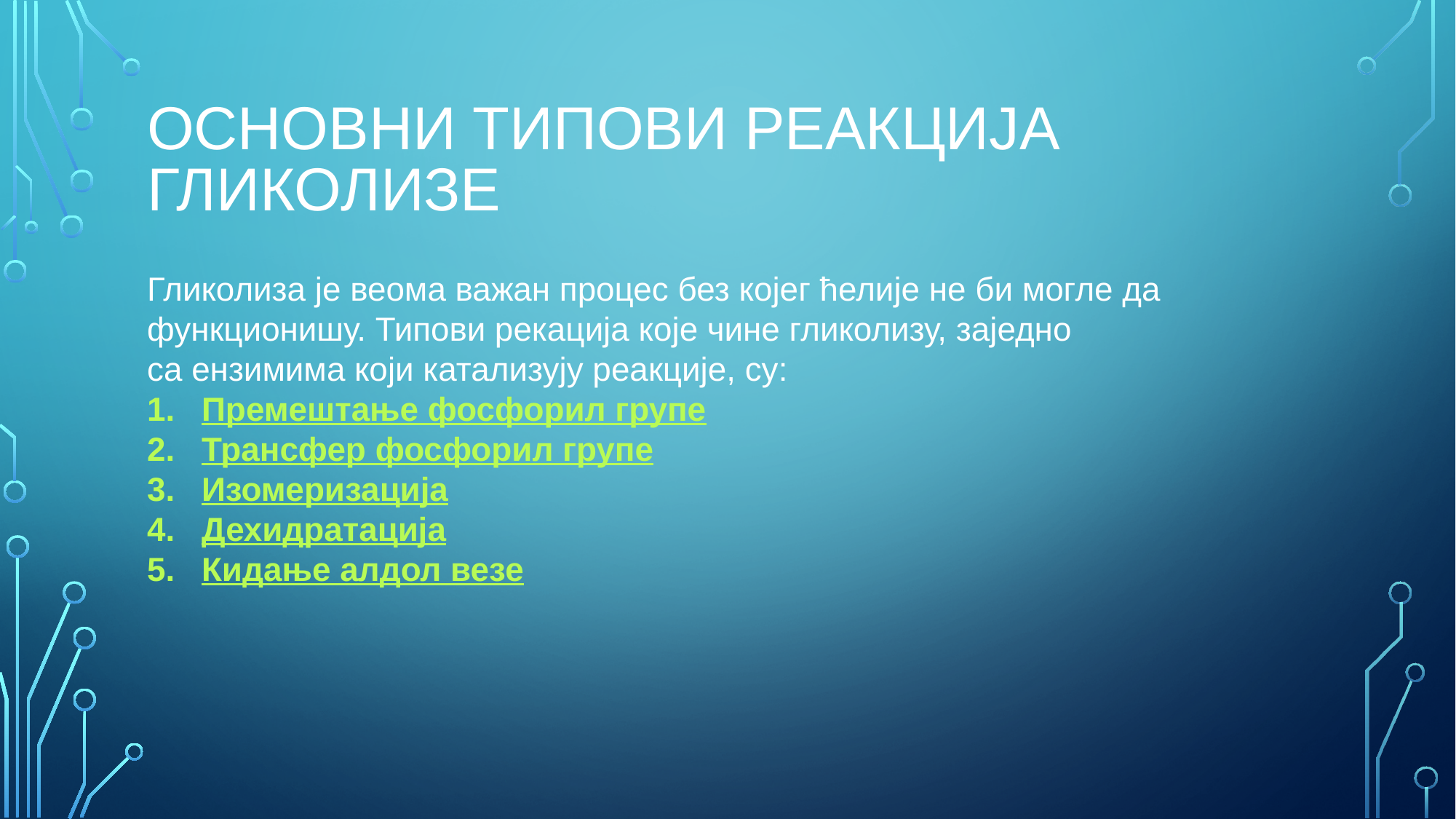

# Основни типови реакција гликолизе
Гликолиза је веома важан процес без којег ћелије не би могле да функционишу. Типови рекација које чине гликолизу, заједно са ензимима који катализују реакције, су:
Премештање фосфорил групе
Трансфер фосфорил групе
Изомеризација
Дехидратација
Кидање алдол везе